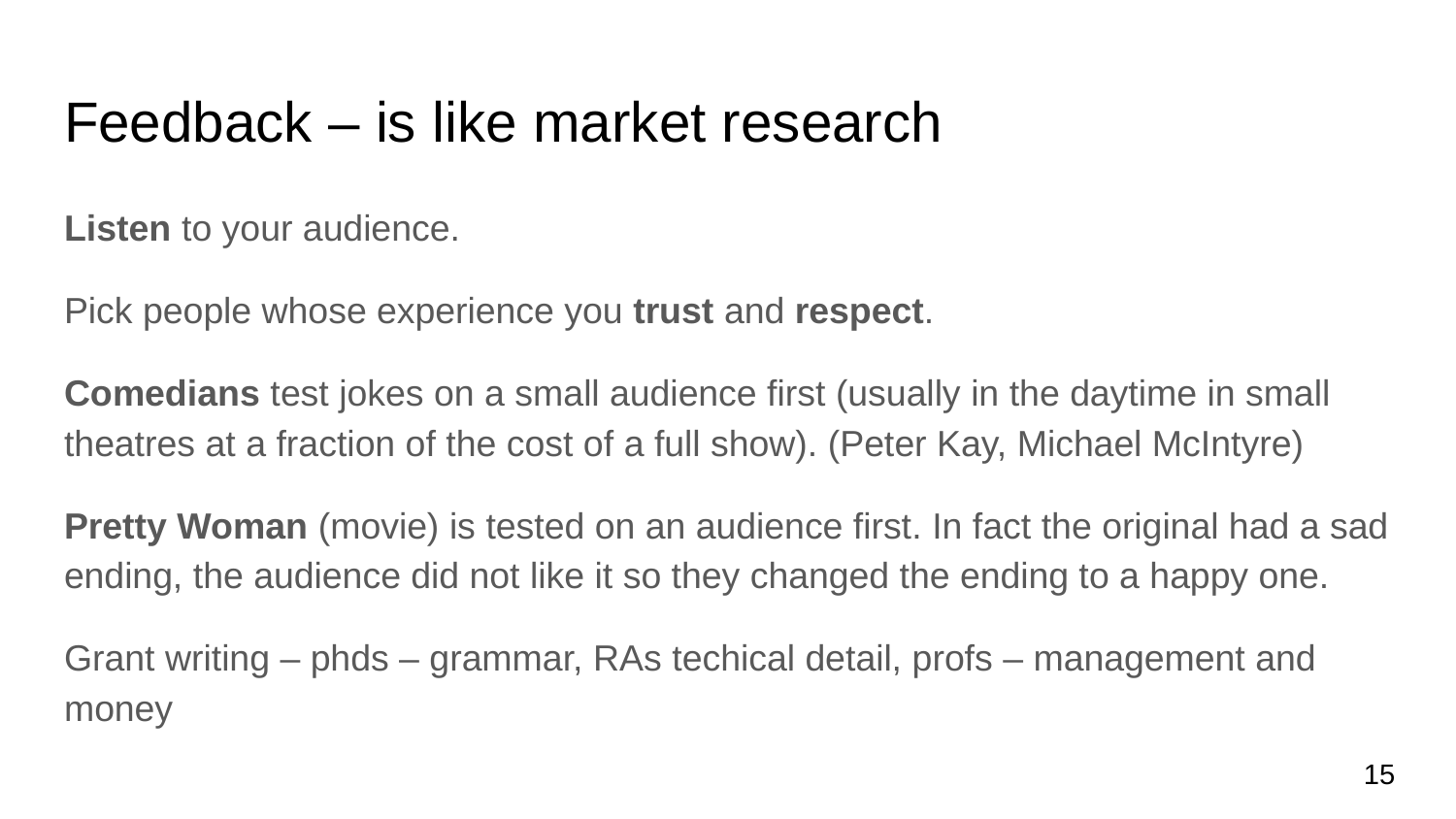

# Feedback – is like market research
Listen to your audience.
Pick people whose experience you trust and respect.
Comedians test jokes on a small audience first (usually in the daytime in small theatres at a fraction of the cost of a full show). (Peter Kay, Michael McIntyre)
Pretty Woman (movie) is tested on an audience first. In fact the original had a sad ending, the audience did not like it so they changed the ending to a happy one.
Grant writing – phds – grammar, RAs techical detail, profs – management and money
15